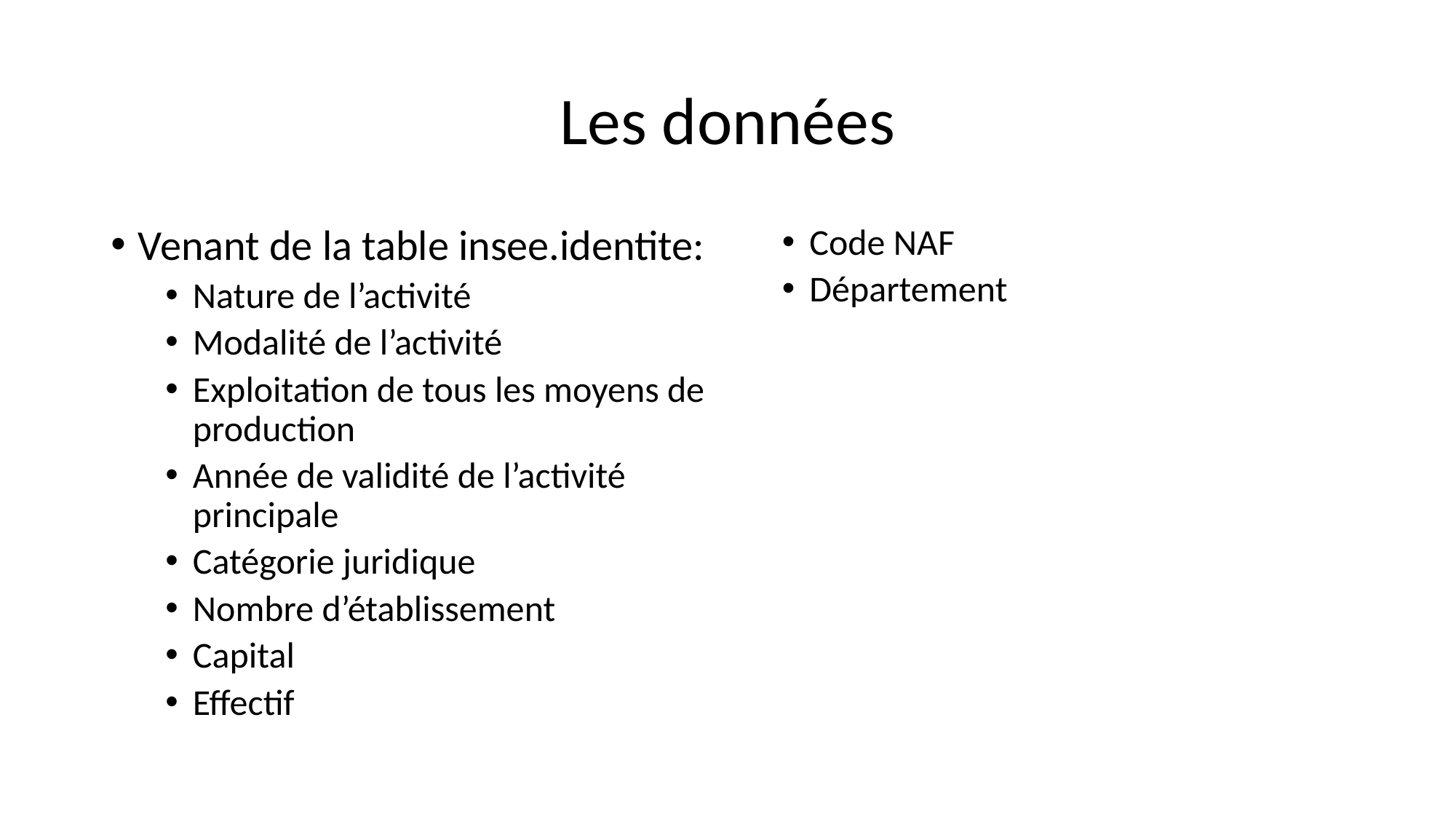

# Les données

Venant de la table insee.identite:
Nature de l’activité
Modalité de l’activité
Exploitation de tous les moyens de production
Année de validité de l’activité principale
Catégorie juridique
Nombre d’établissement
Capital
Effectif
Code NAF
Département